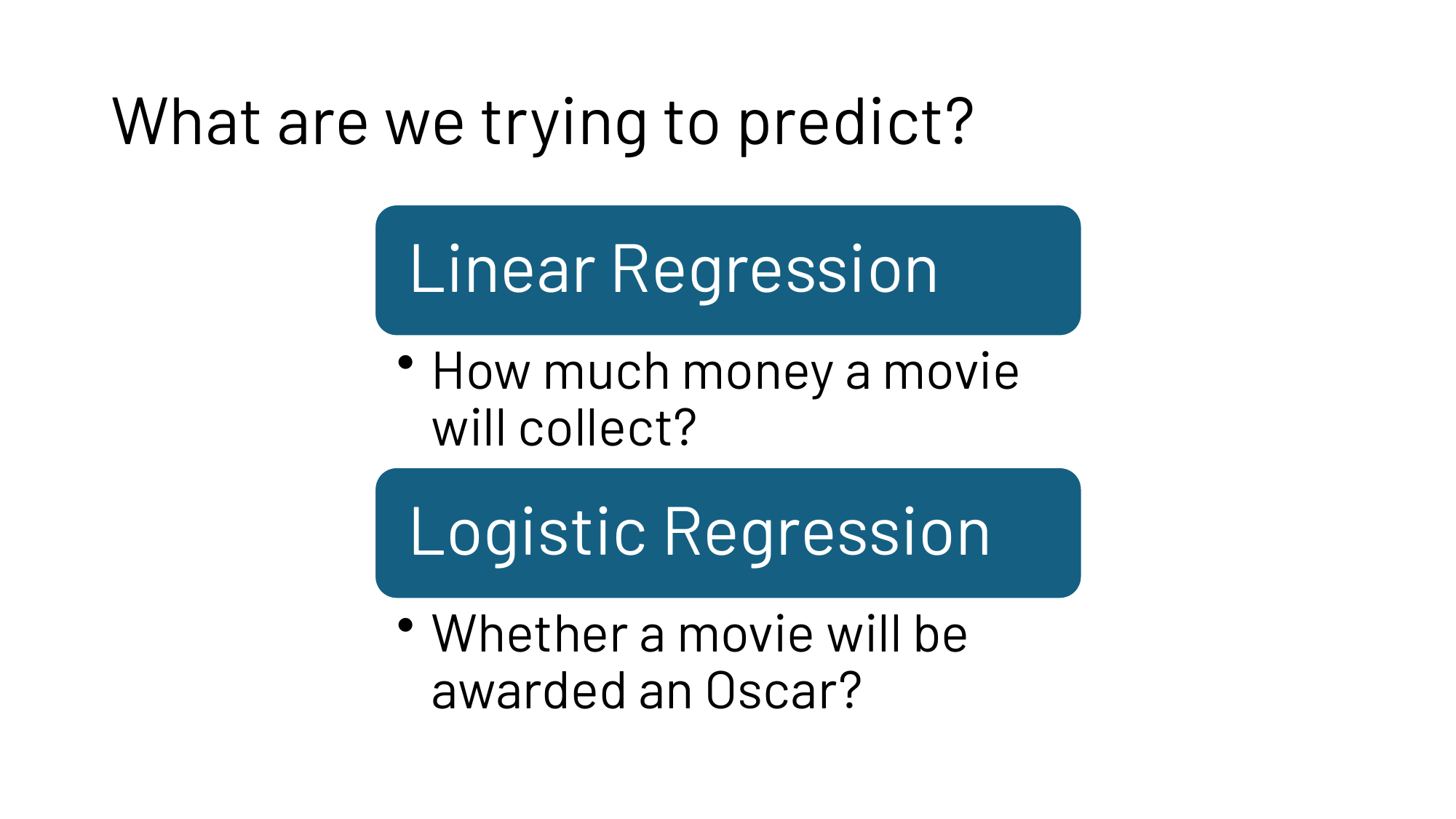

# What are we trying to predict?
Linear Regression
How much money a movie will collect?
Logistic Regression
Whether a movie will be awarded an Oscar?